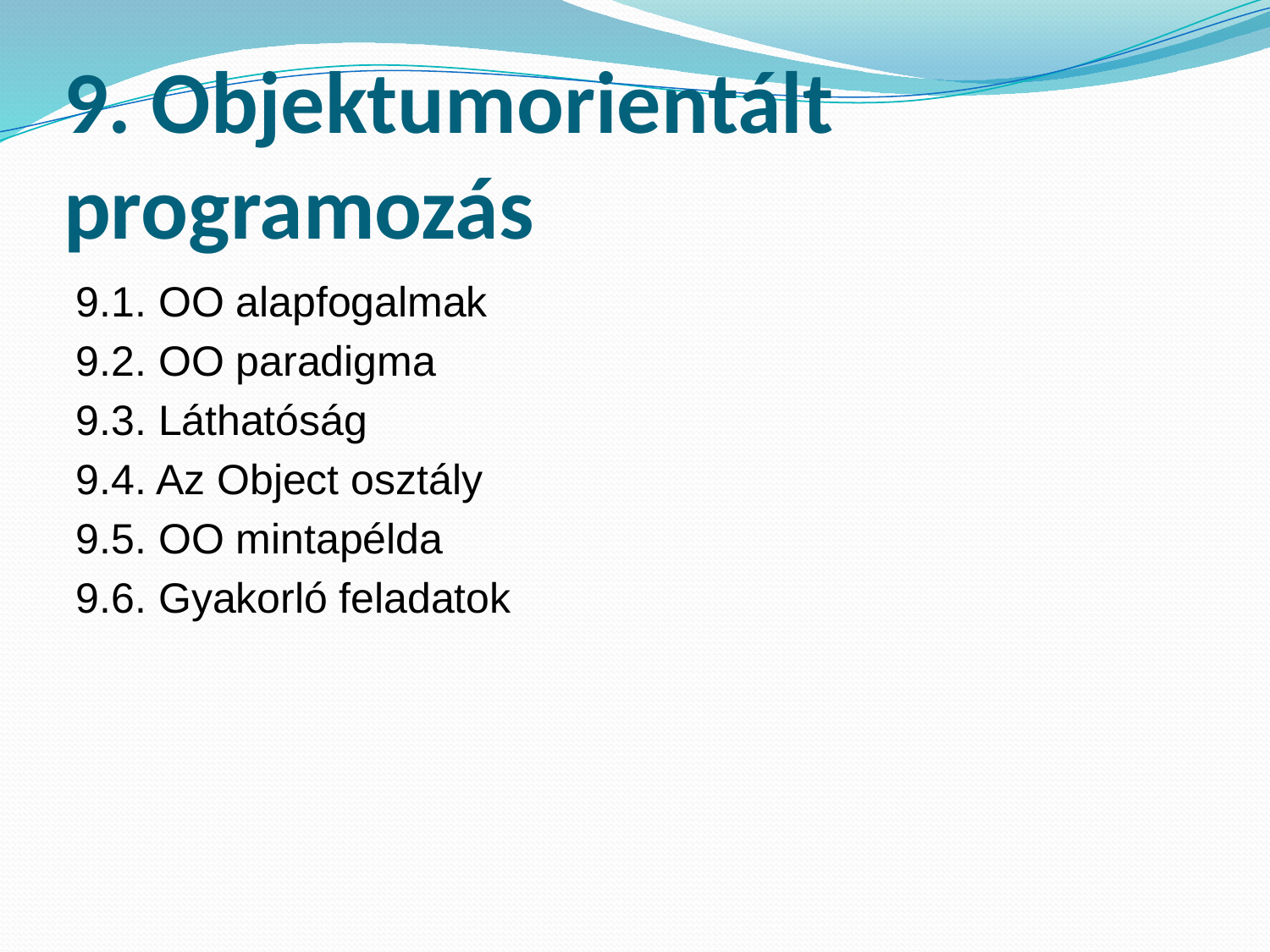

# 9. Objektumorientált programozás
9.1. OO alapfogalmak
9.2. OO paradigma
9.3. Láthatóság
9.4. Az Object osztály
9.5. OO mintapélda
9.6. Gyakorló feladatok